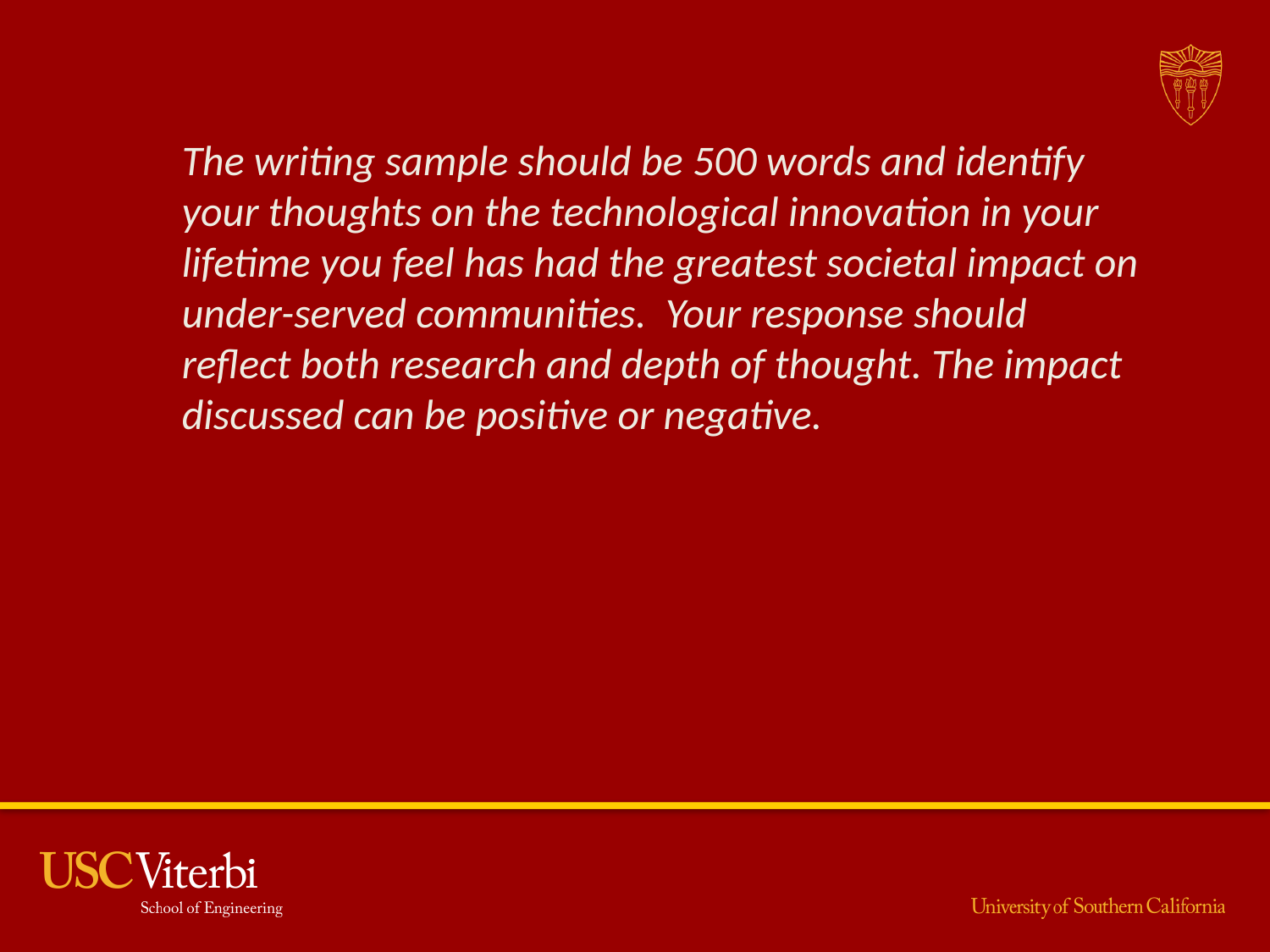

#
The writing sample should be 500 words and identify your thoughts on the technological innovation in your lifetime you feel has had the greatest societal impact on under-served communities.  Your response should reflect both research and depth of thought. The impact discussed can be positive or negative.